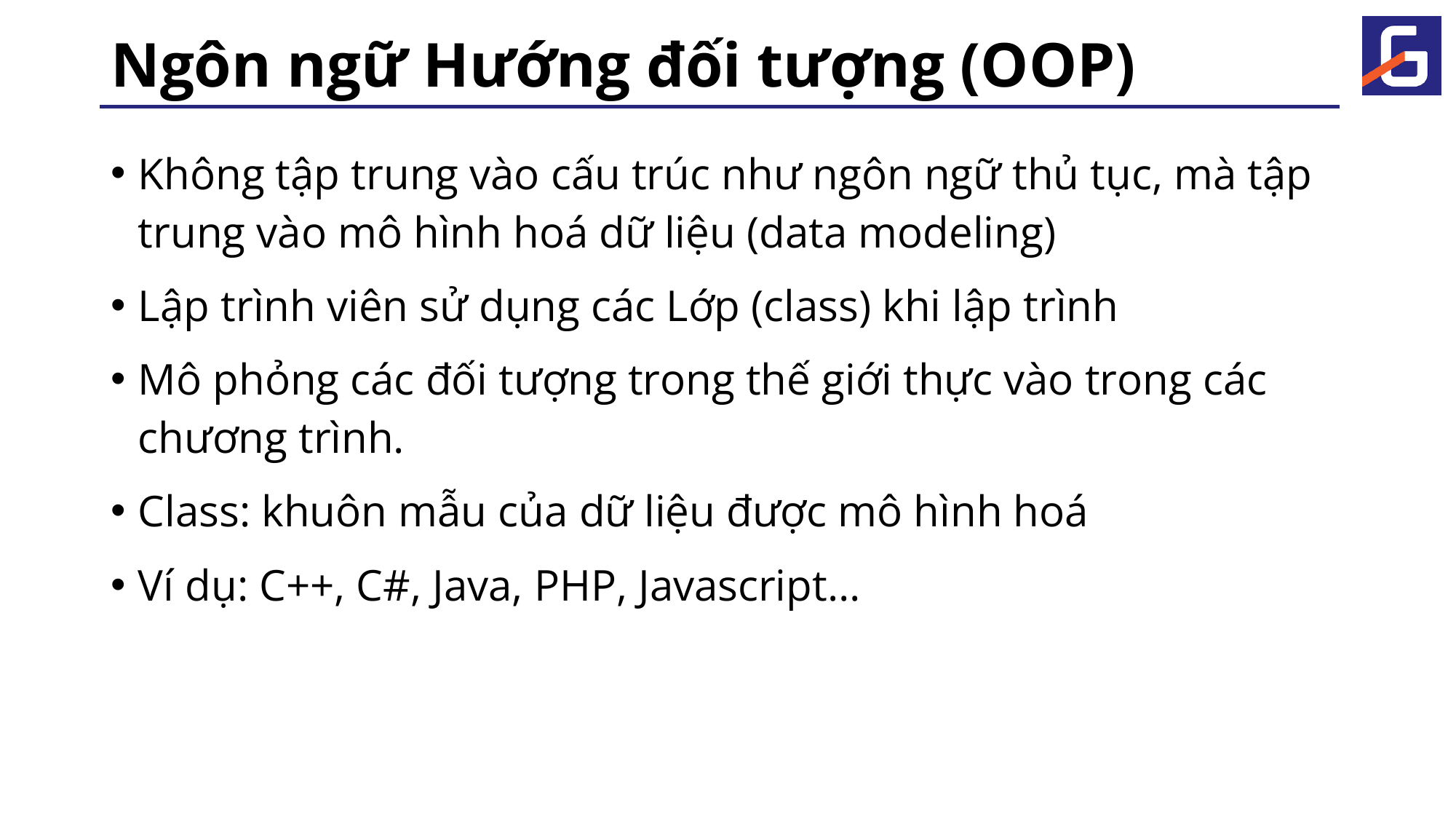

# Ngôn ngữ Hướng đối tượng (OOP)
Không tập trung vào cấu trúc như ngôn ngữ thủ tục, mà tập trung vào mô hình hoá dữ liệu (data modeling)
Lập trình viên sử dụng các Lớp (class) khi lập trình
Mô phỏng các đối tượng trong thế giới thực vào trong các chương trình.
Class: khuôn mẫu của dữ liệu được mô hình hoá
Ví dụ: C++, C#, Java, PHP, Javascript…